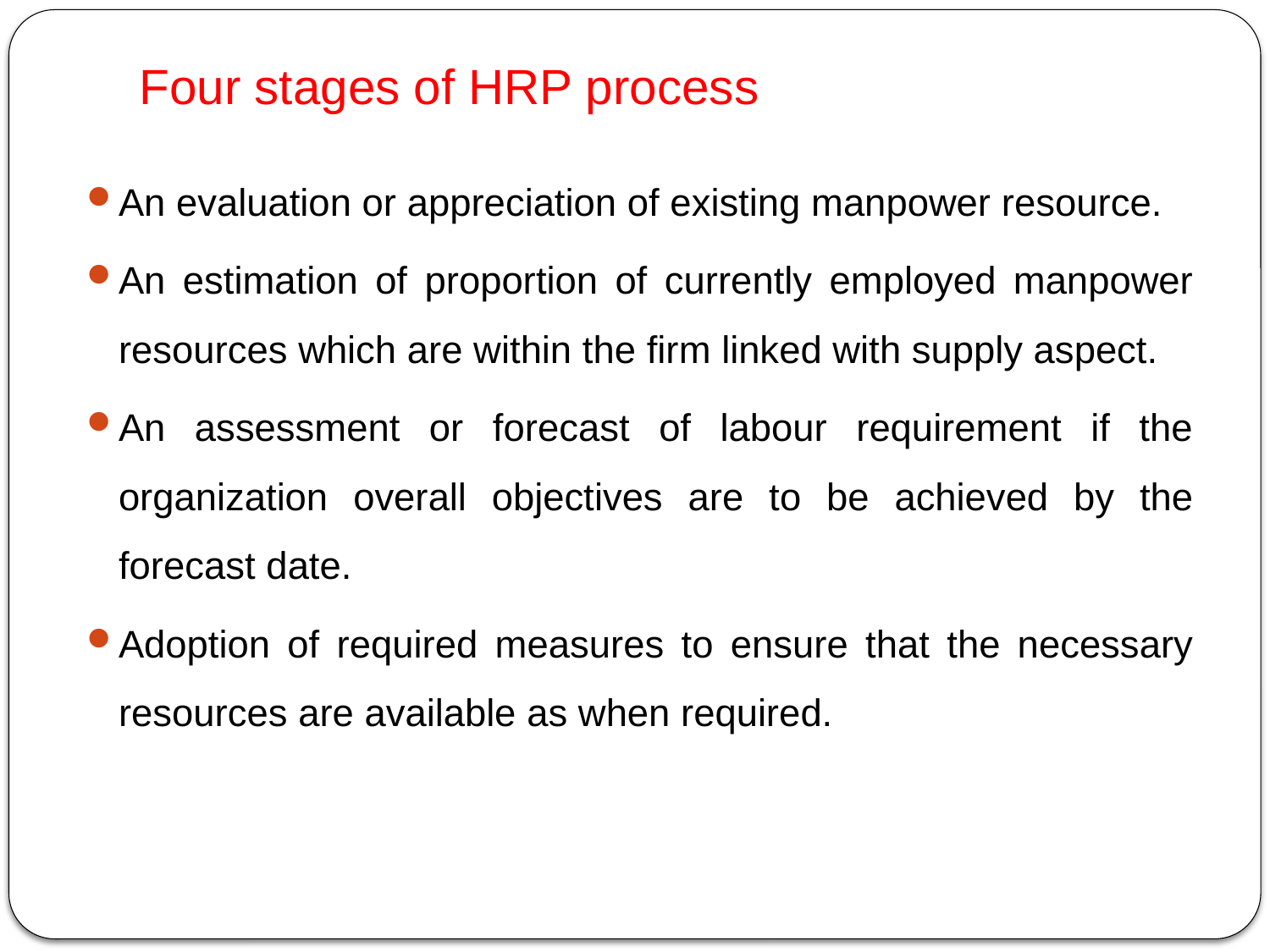

# Four stages of HRP process
An evaluation or appreciation of existing manpower resource.
An estimation of proportion of currently employed manpower resources which are within the firm linked with supply aspect.
An assessment or forecast of labour requirement if the organization overall objectives are to be achieved by the forecast date.
Adoption of required measures to ensure that the necessary resources are available as when required.